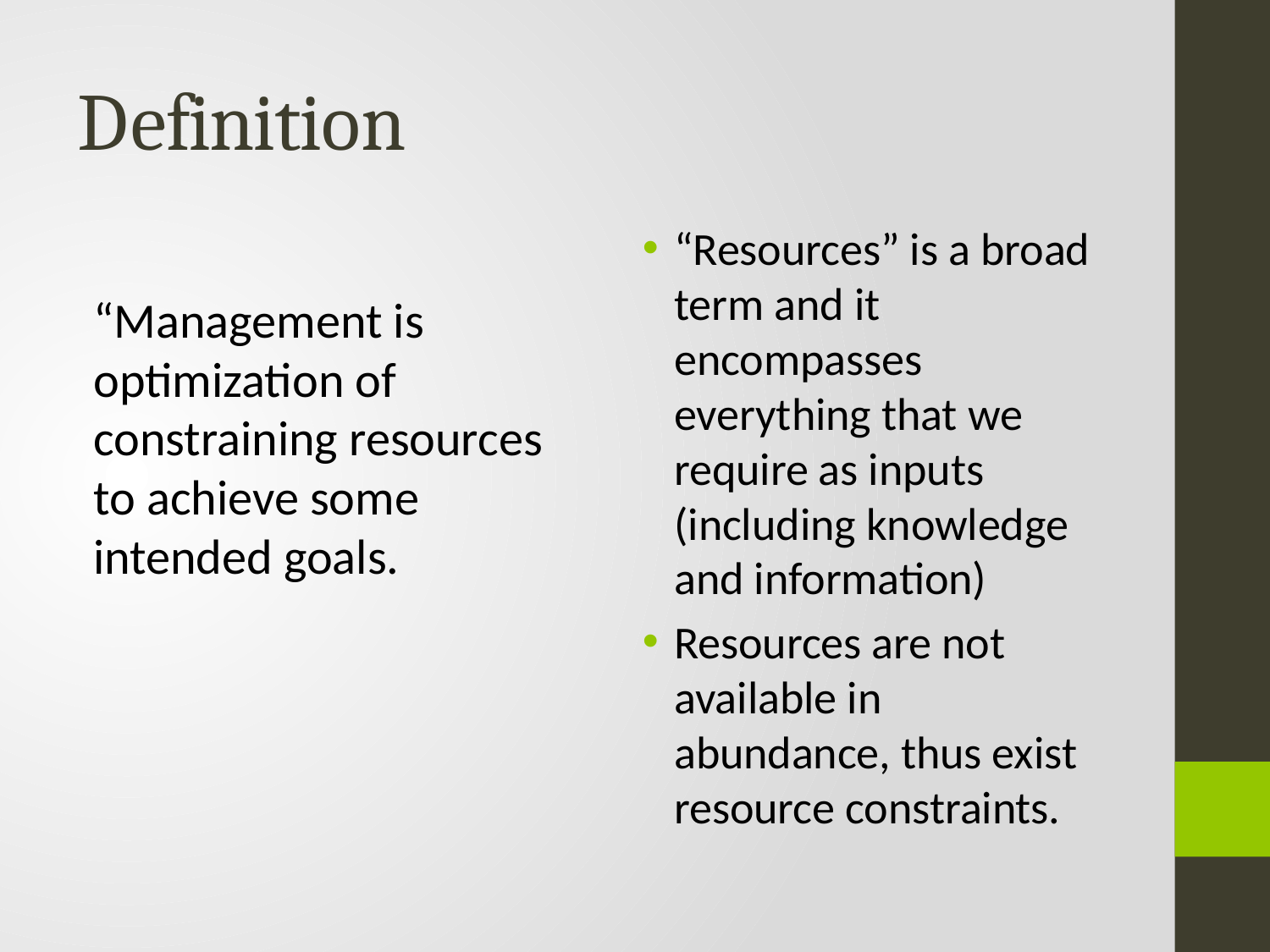

# Definition

“Management is optimization of constraining resources to achieve some intended goals.
“Resources” is a broad term and it encompasses everything that we require as inputs (including knowledge and information)
Resources are not available in abundance, thus exist resource constraints.